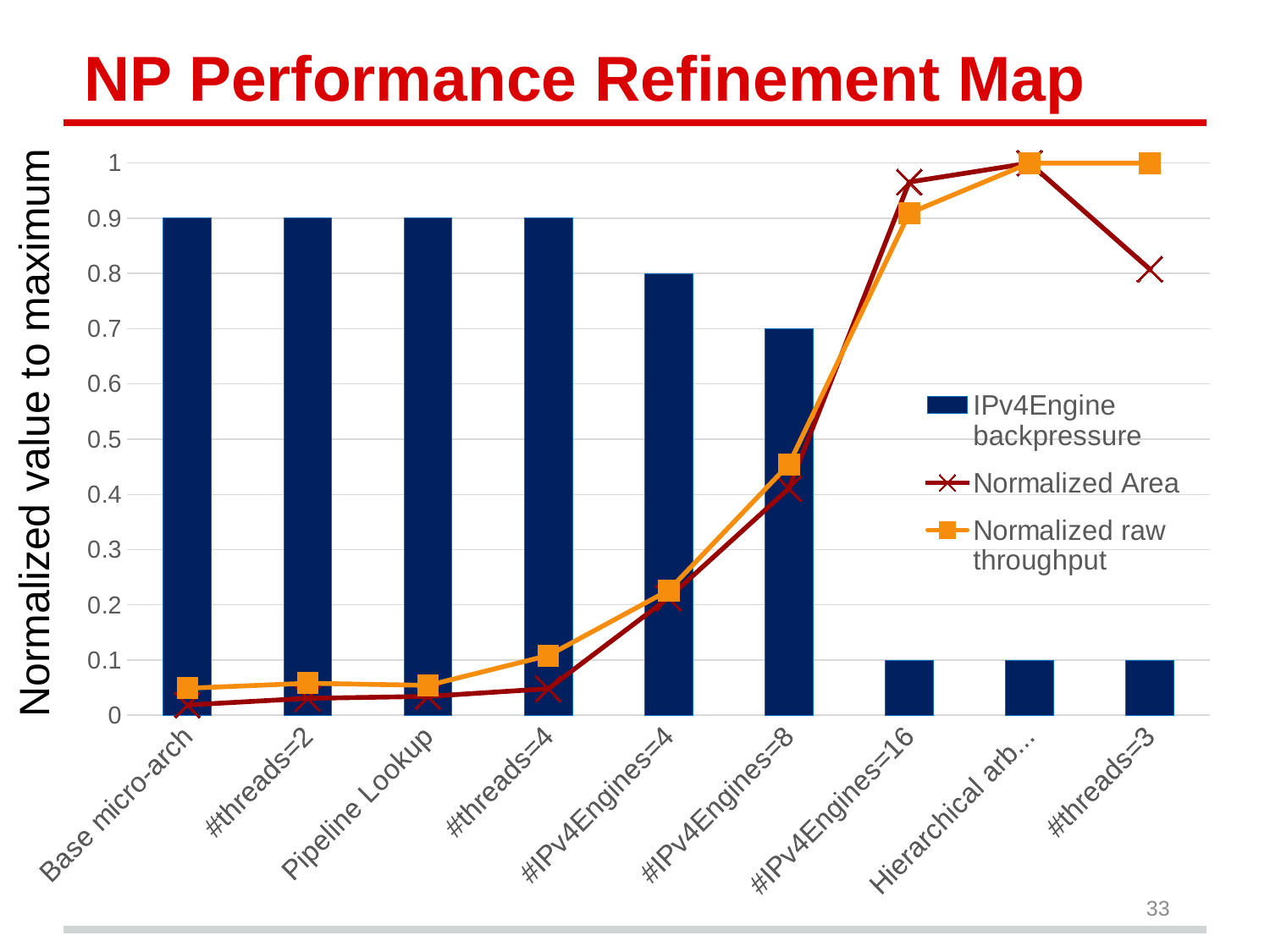

# NP Performance Refinement Map
Normalized value to maximum

### Chart

| Category | IPv4Engine backpressure | Normalized Area | Normalized raw throughput |
|---|---|---|---|
| Base micro-arch | 0.9 | 0.018664889058184933 | 0.048913043478260865 |
| #threads=2 | 0.9 | 0.030758975335682316 | 0.058064516129032254 |
| Pipeline Lookup | 0.9 | 0.034282449290543755 | 0.05410821643286573 |
| #threads=4 | 0.9 | 0.04818588705837539 | 0.10821643286573146 |
| #IPv4Engines=4 | 0.8 | 0.21278925816588895 | 0.22613065326633167 |
| #IPv4Engines=8 | 0.7 | 0.4107704028187792 | 0.45454545454545453 |
| #IPv4Engines=16 | 0.1 | 0.9655270926578421 | 0.9090909090909091 |
| Hierarchical arbiter | 0.1 | 1.0 | 1.0 |
| #threads=3 | 0.1 | 0.8078754404342443 | 1.0 |
33